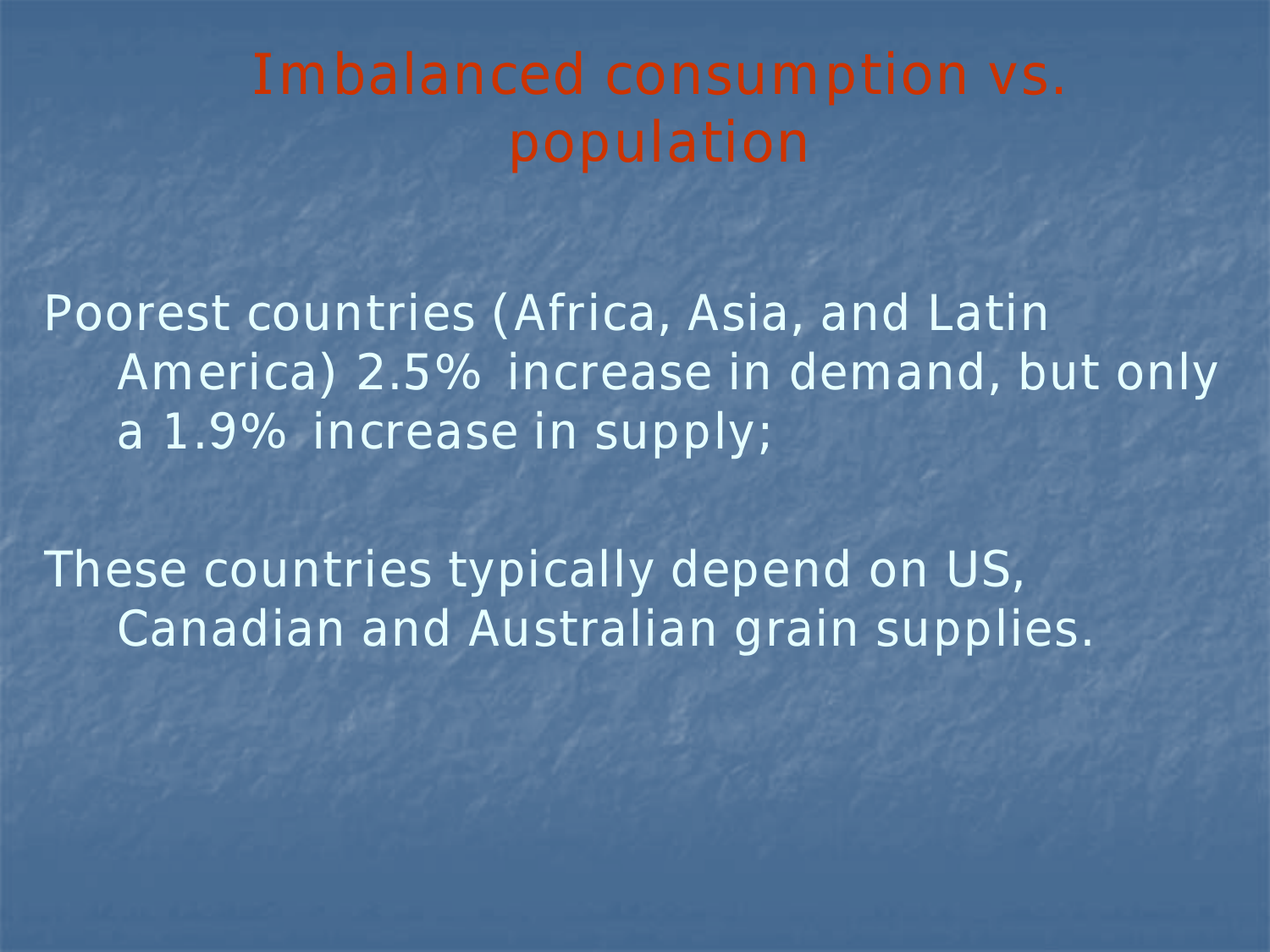

Imbalanced consumption vs. population
Poorest countries (Africa, Asia, and Latin America) 2.5% increase in demand, but only a 1.9% increase in supply;

These countries typically depend on US, Canadian and Australian grain supplies.